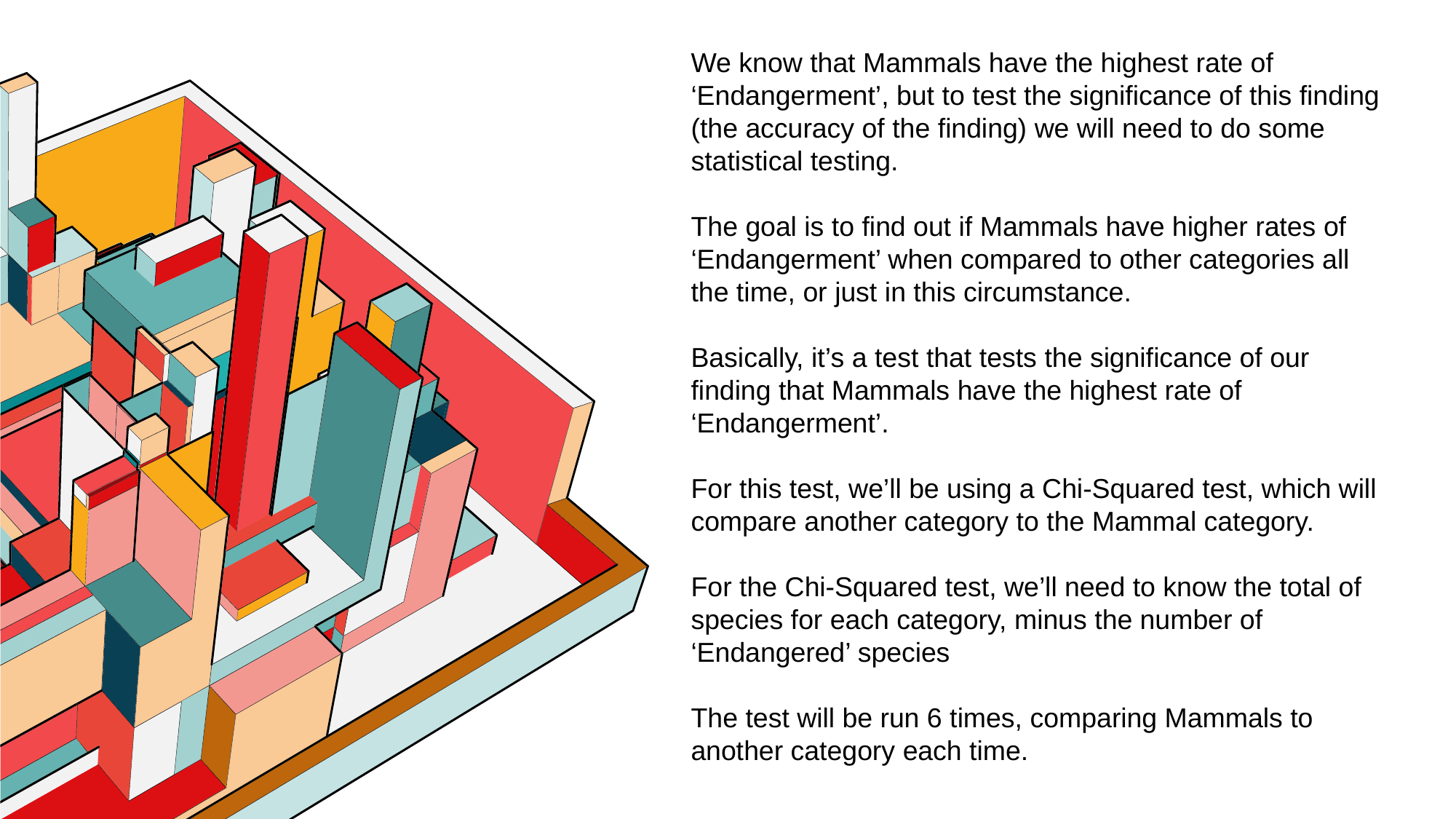

We know that Mammals have the highest rate of ‘Endangerment’, but to test the significance of this finding (the accuracy of the finding) we will need to do some statistical testing.

The goal is to find out if Mammals have higher rates of ‘Endangerment’ when compared to other categories all the time, or just in this circumstance.

Basically, it’s a test that tests the significance of our finding that Mammals have the highest rate of ‘Endangerment’.

For this test, we’ll be using a Chi-Squared test, which will compare another category to the Mammal category.

For the Chi-Squared test, we’ll need to know the total of species for each category, minus the number of ‘Endangered’ species

The test will be run 6 times, comparing Mammals to another category each time.